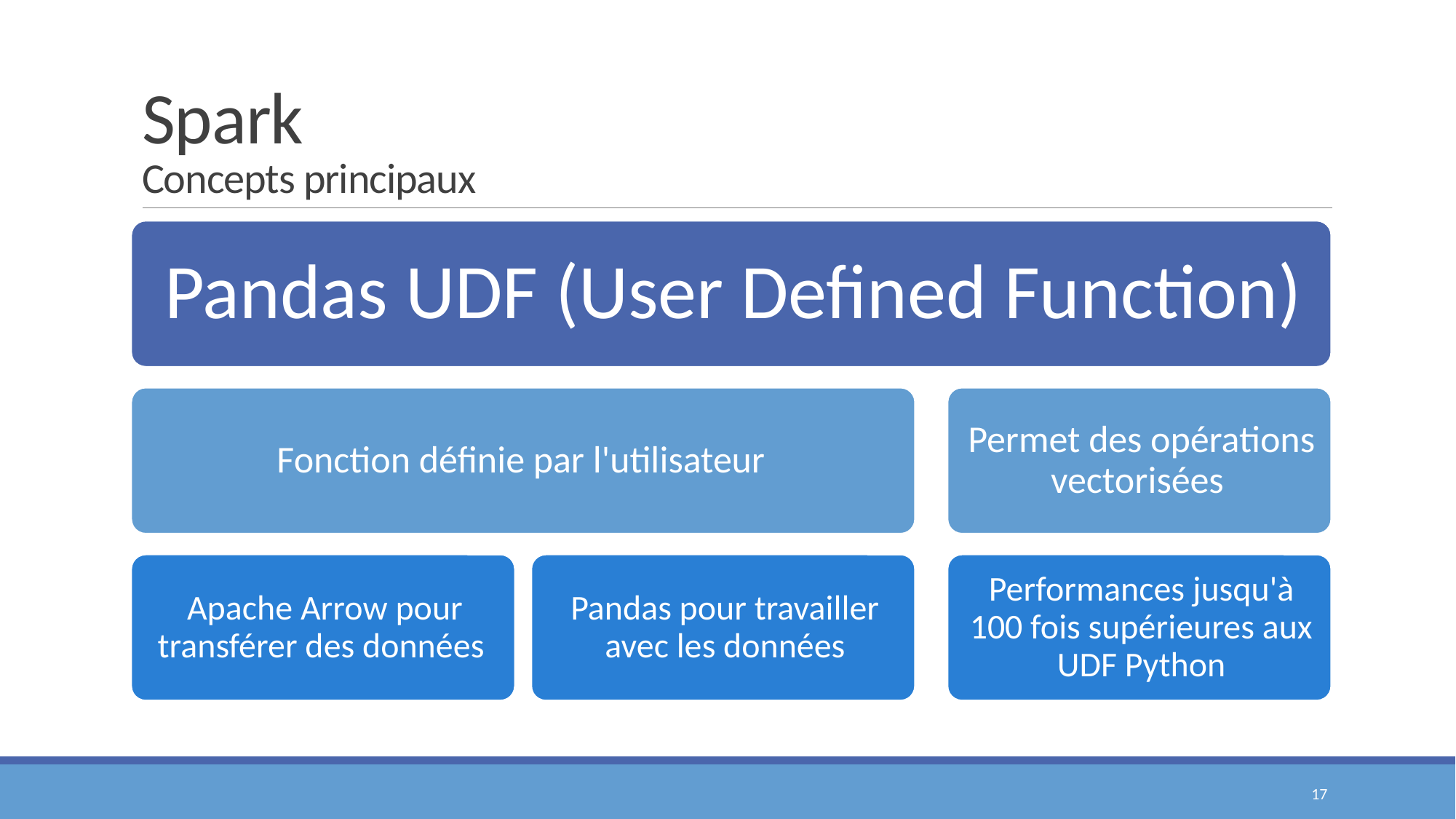

# Spark Concepts principaux
Pandas UDF (User Defined Function)
Fonction définie par l'utilisateur
Apache Arrow pour transférer des données
Pandas pour travailler avec les données
Permet des opérations vectorisées
Performances jusqu'à 100 fois supérieures aux UDF Python
17